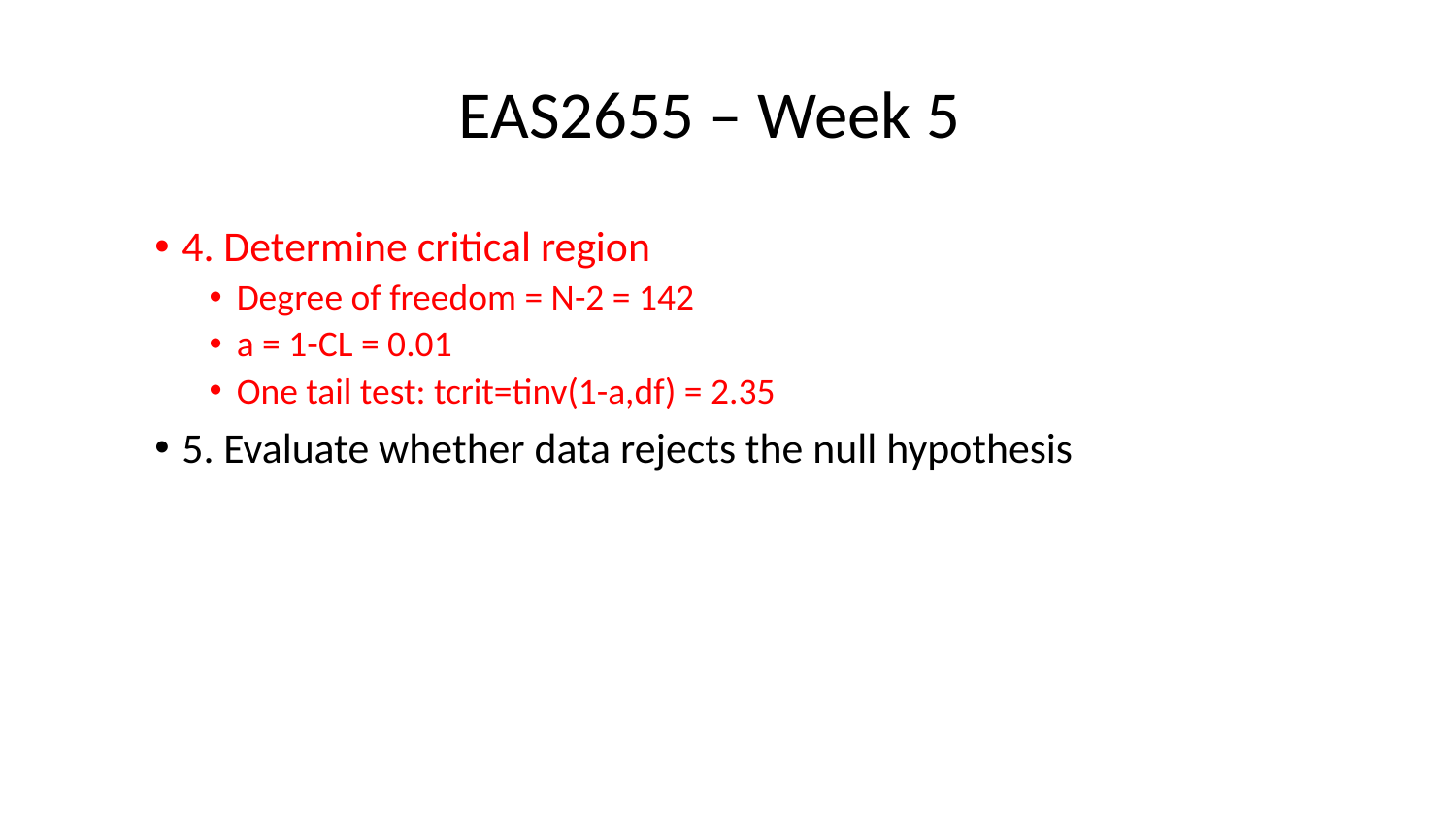

# EAS2655 – Week 5
4. Determine critical region
Degree of freedom = N-2 = 142
a = 1-CL = 0.01
One tail test: tcrit=tinv(1-a,df) = 2.35
5. Evaluate whether data rejects the null hypothesis